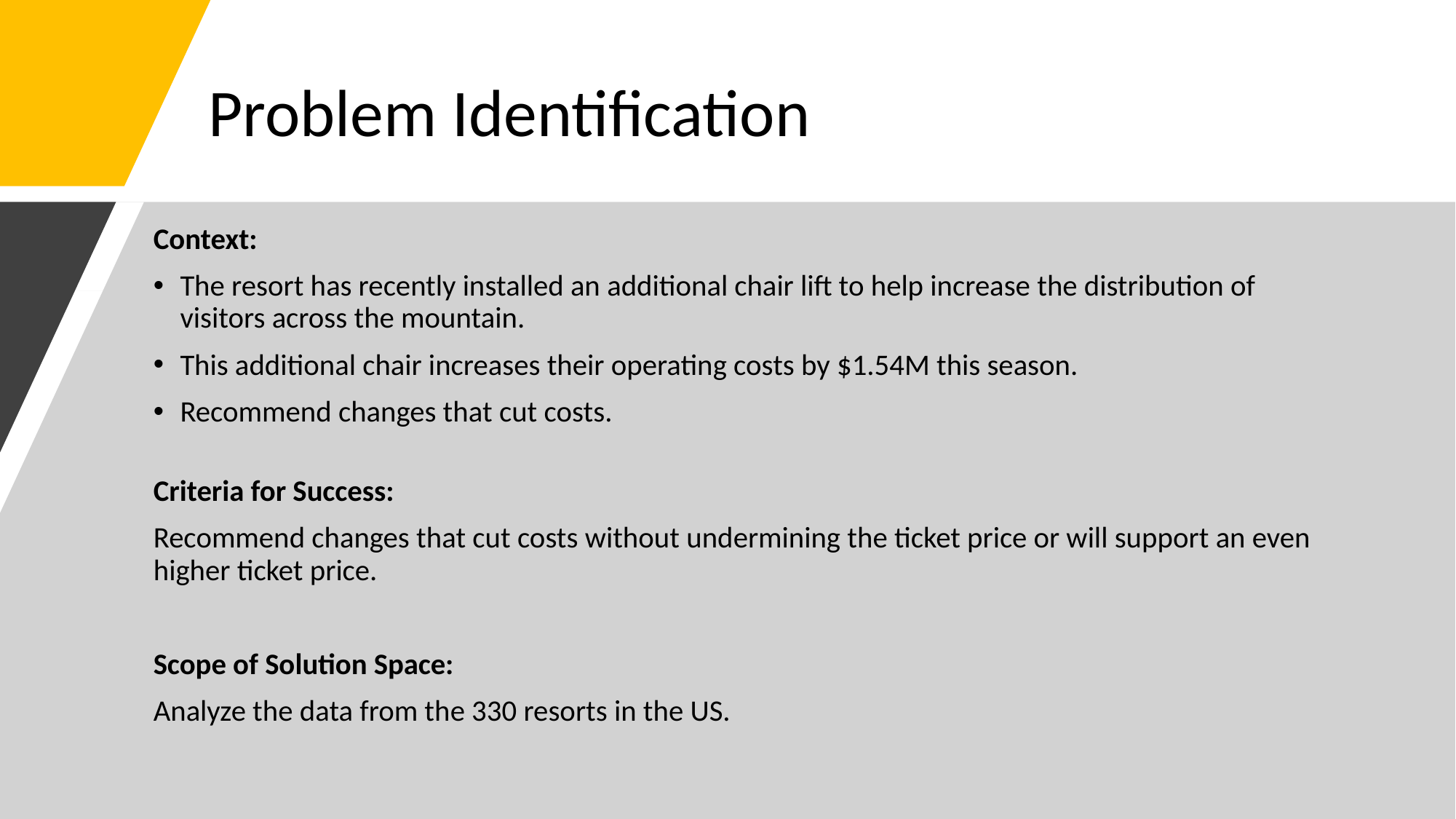

# Problem Identification

Context:
The resort has recently installed an additional chair lift to help increase the distribution of visitors across the mountain.
This additional chair increases their operating costs by $1.54M this season.
Recommend changes that cut costs.
Criteria for Success:
Recommend changes that cut costs without undermining the ticket price or will support an even higher ticket price.

Scope of Solution Space:
Analyze the data from the 330 resorts in the US.